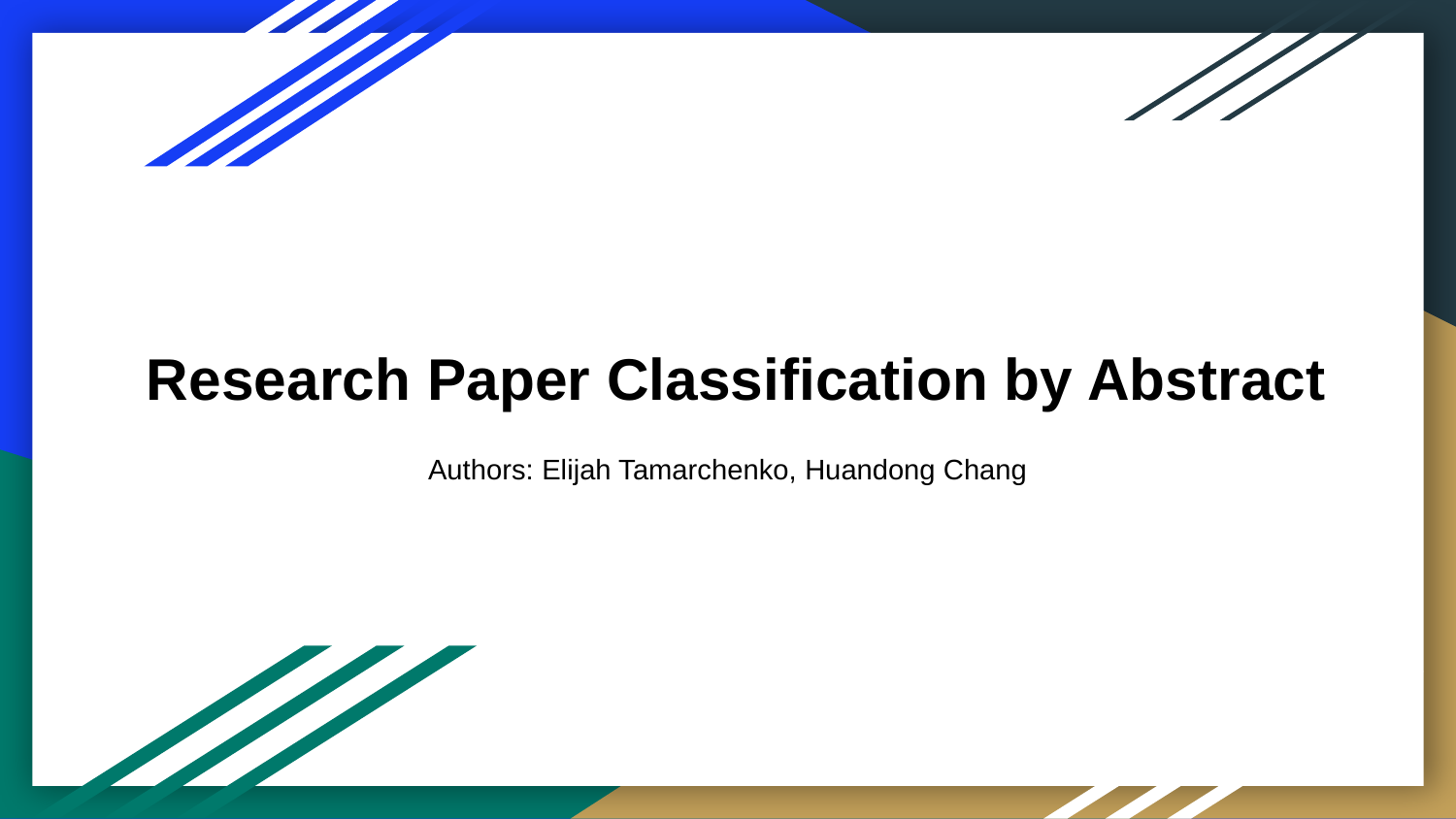

# Research Paper Classification by Abstract
Authors: Elijah Tamarchenko, Huandong Chang